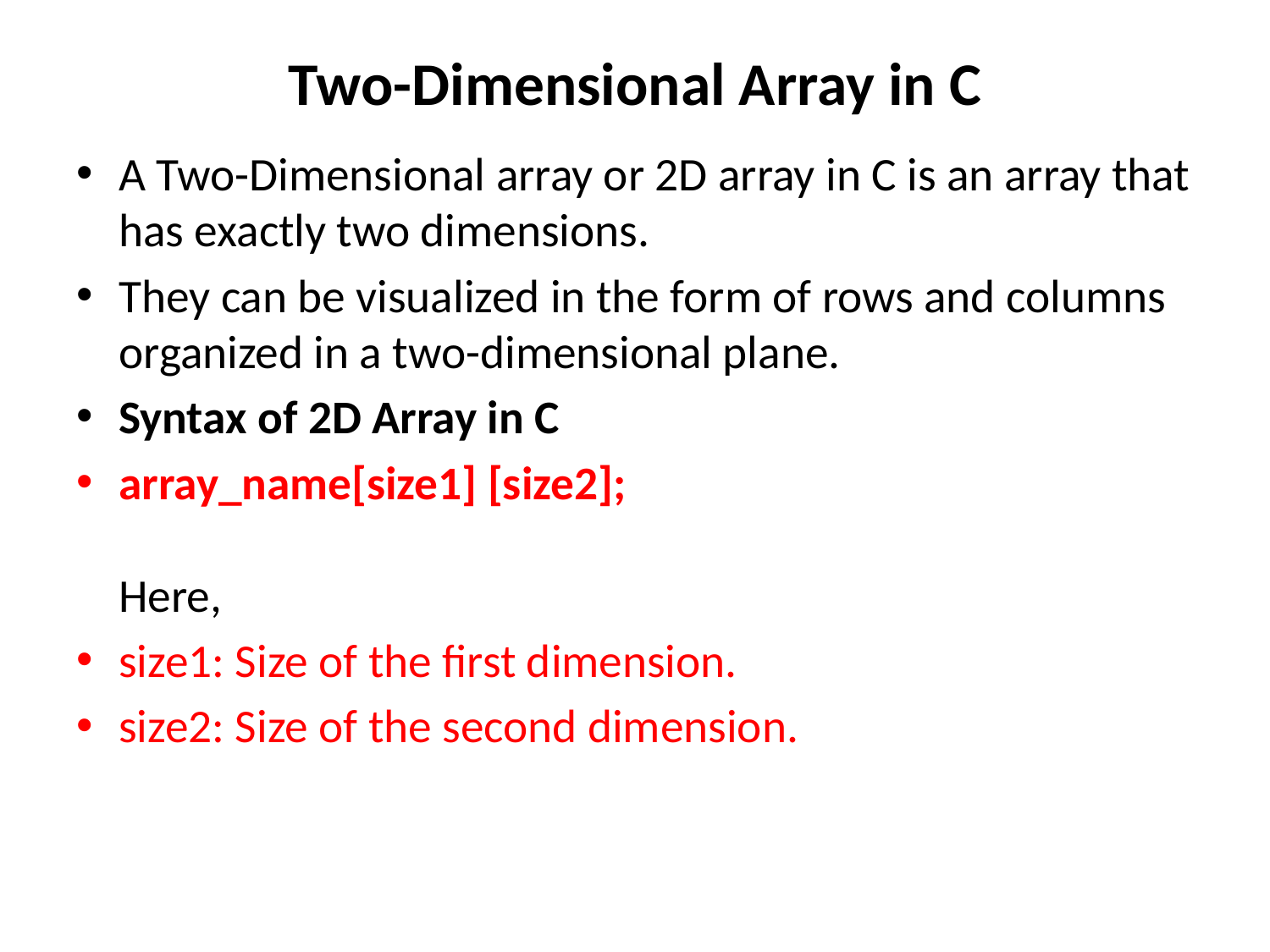

# Two-Dimensional Array in C
A Two-Dimensional array or 2D array in C is an array that has exactly two dimensions.
They can be visualized in the form of rows and columns organized in a two-dimensional plane.
Syntax of 2D Array in C
array_name[size1] [size2];
Here,
size1: Size of the first dimension.
size2: Size of the second dimension.